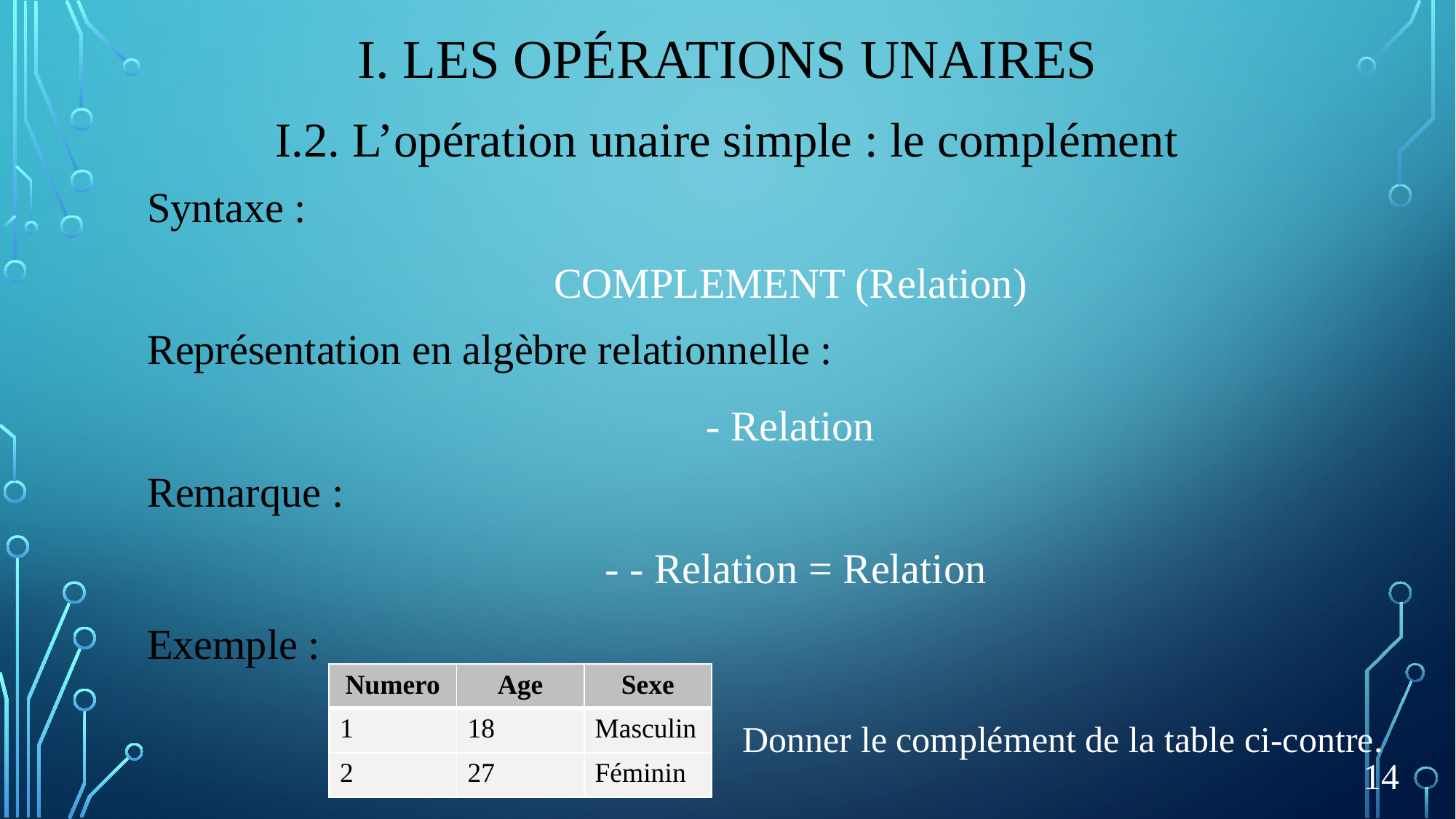

# I. Les opérations unaires
I.2. L’opération unaire simple : le complément
Syntaxe :
COMPLEMENT (Relation)
Représentation en algèbre relationnelle :
- Relation
Remarque :
- - Relation = Relation
Exemple :
| Numero | Age | Sexe |
| --- | --- | --- |
| 1 | 18 | Masculin |
| 2 | 27 | Féminin |
Donner le complément de la table ci-contre.
14